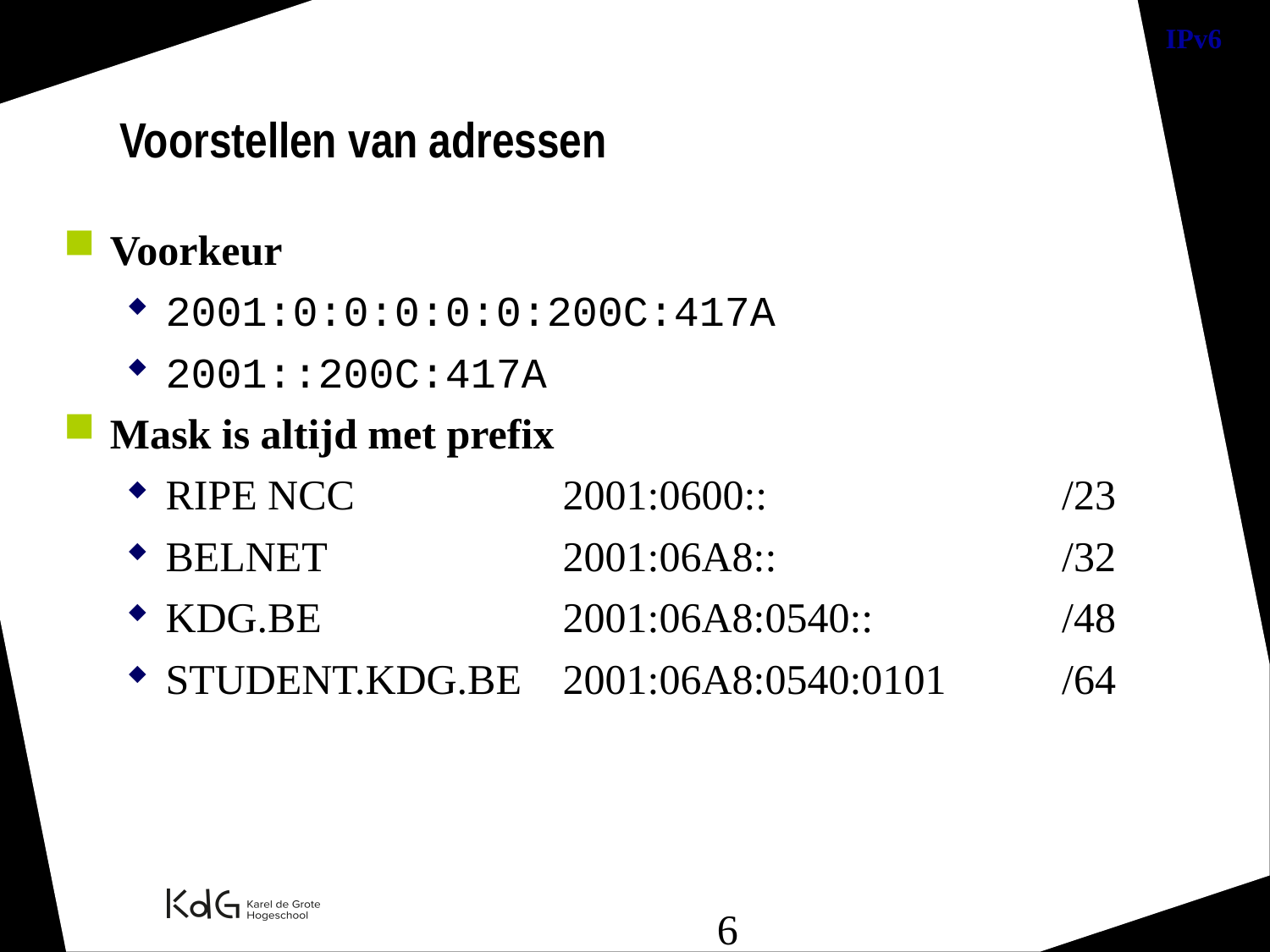

Voorstellen van adressen
Voorkeur
2001:0:0:0:0:0:200C:417A
2001::200C:417A
Mask is altijd met prefix
RIPE NCC 				2001:0600:: 					/23
BELNET				2001:06A8:: 					/32
KDG.BE				2001:06A8:0540:: 			/48
STUDENT.KDG.BE	2001:06A8:0540:0101 		/64